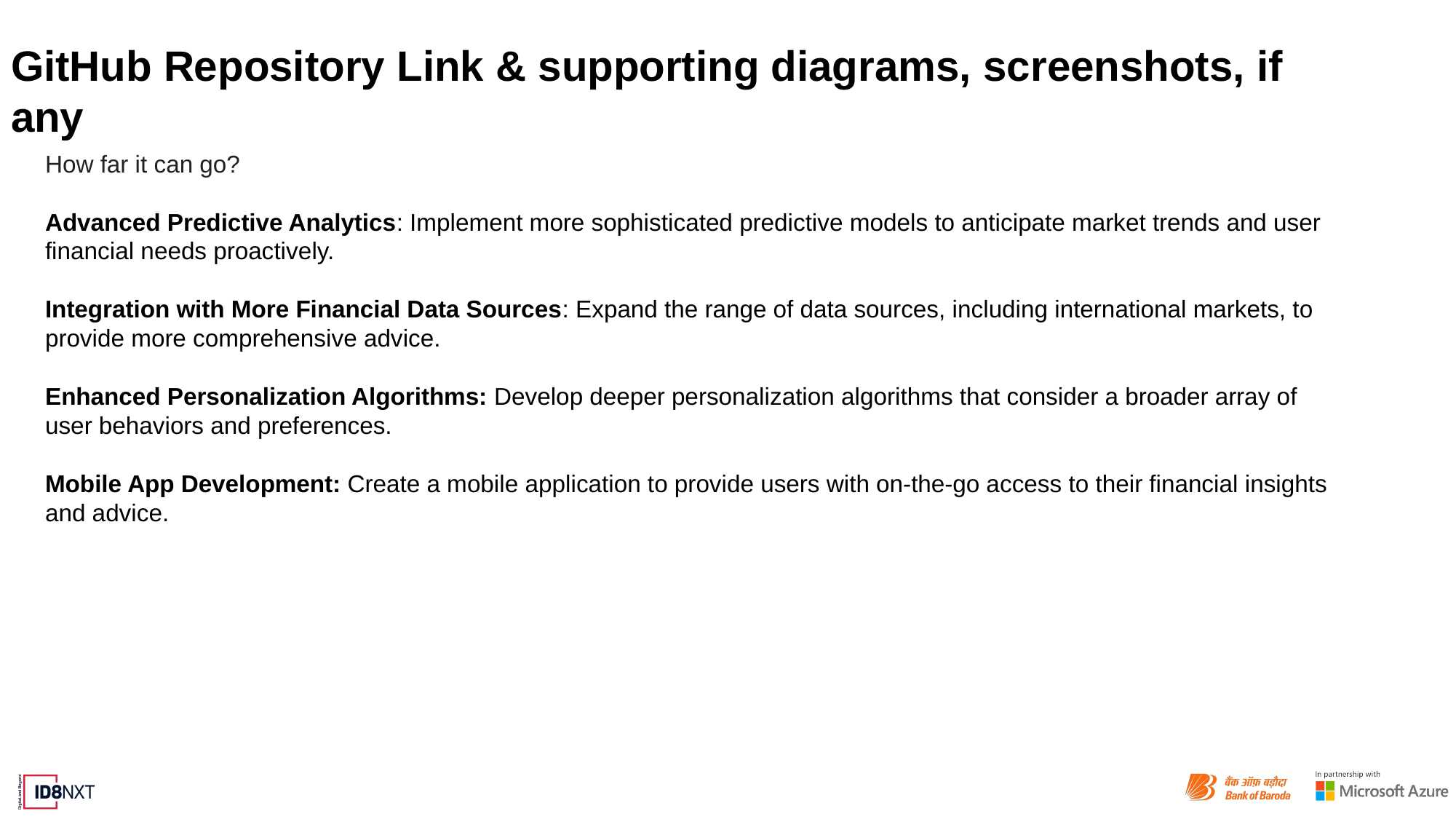

# GitHub Repository Link & supporting diagrams, screenshots, if any
How far it can go?

Advanced Predictive Analytics: Implement more sophisticated predictive models to anticipate market trends and user financial needs proactively.

Integration with More Financial Data Sources: Expand the range of data sources, including international markets, to provide more comprehensive advice.

Enhanced Personalization Algorithms: Develop deeper personalization algorithms that consider a broader array of user behaviors and preferences.

Mobile App Development: Create a mobile application to provide users with on-the-go access to their financial insights and advice.